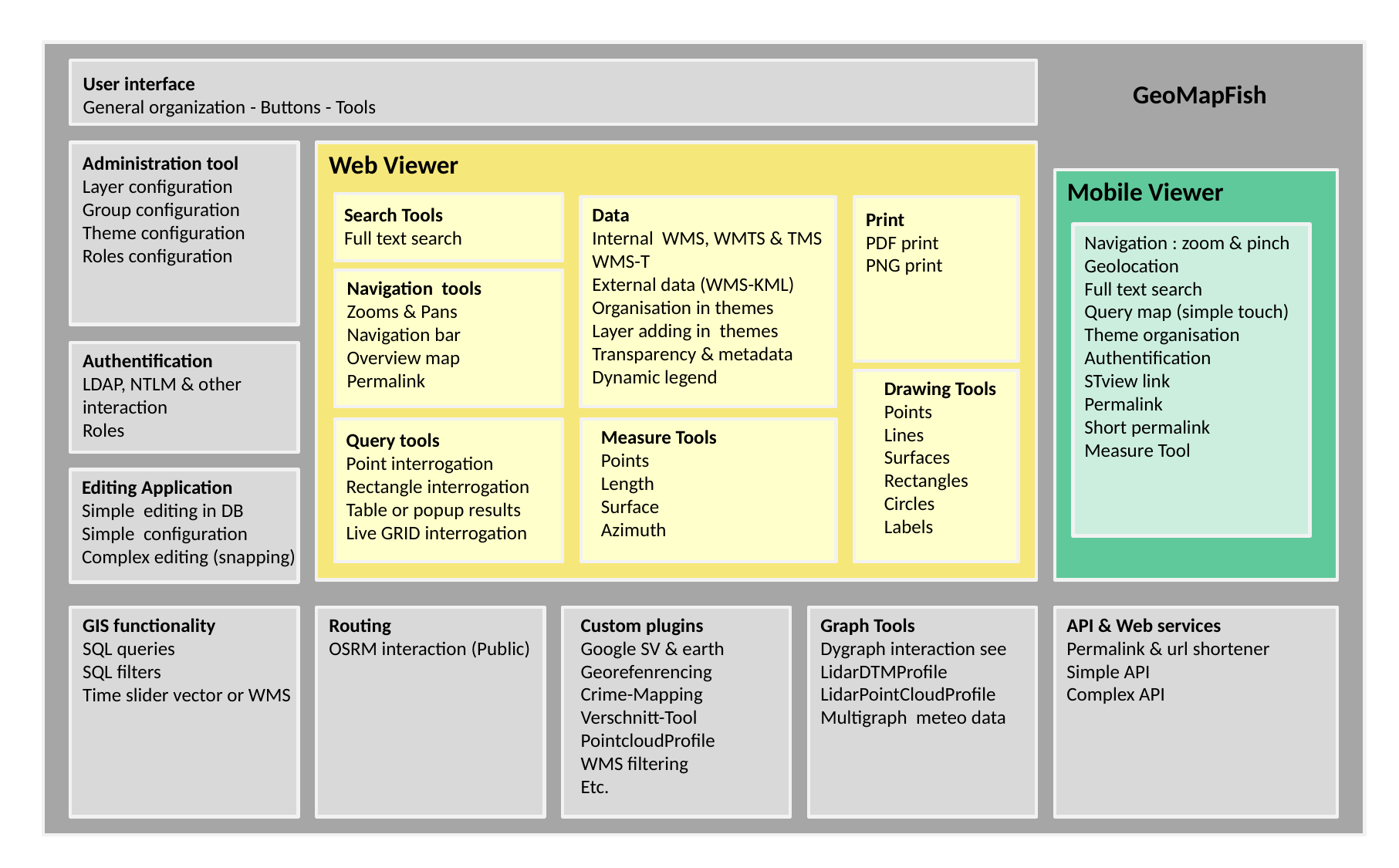

User interface
General organization - Buttons - Tools
GeoMapFish

Web Viewer

Administration tool
Layer configuration
Group configuration
Theme configuration
Roles configuration

Mobile Viewer

Search Tools
Full text search

Data
Internal  WMS, WMTS & TMS
WMS-T
External data (WMS-KML)
Organisation in themes
Layer adding in  themes
Transparency & metadata
Dynamic legend

Print
PDF print
PNG print

Navigation : zoom & pinch
Geolocation
Full text search
Query map (simple touch)
Theme organisation
Authentification
STview link
Permalink
Short permalink
Measure Tool

Navigation  tools
Zooms & Pans
Navigation bar
Overview map
Permalink

Authentification
LDAP, NTLM & other
interaction
Roles

Drawing Tools
Points
Lines
Surfaces
Rectangles
Circles
Labels

Measure Tools
Points
Length
Surface
Azimuth

Query tools
Point interrogation
Rectangle interrogation
Table or popup results
Live GRID interrogation

Editing Application
Simple  editing in DB
Simple  configuration
Complex editing (snapping)

GIS functionality
SQL queries
SQL filters
Time slider vector or WMS

Routing
OSRM interaction (Public)

Graph Tools
Dygraph interaction see
LidarDTMProfile
LidarPointCloudProfile
Multigraph  meteo data

API & Web services
Permalink & url shortener
Simple API
Complex API

Custom plugins
Google SV & earth
Georefenrencing
Crime-Mapping
Verschnitt-Tool
PointcloudProfile
WMS filtering
Etc.